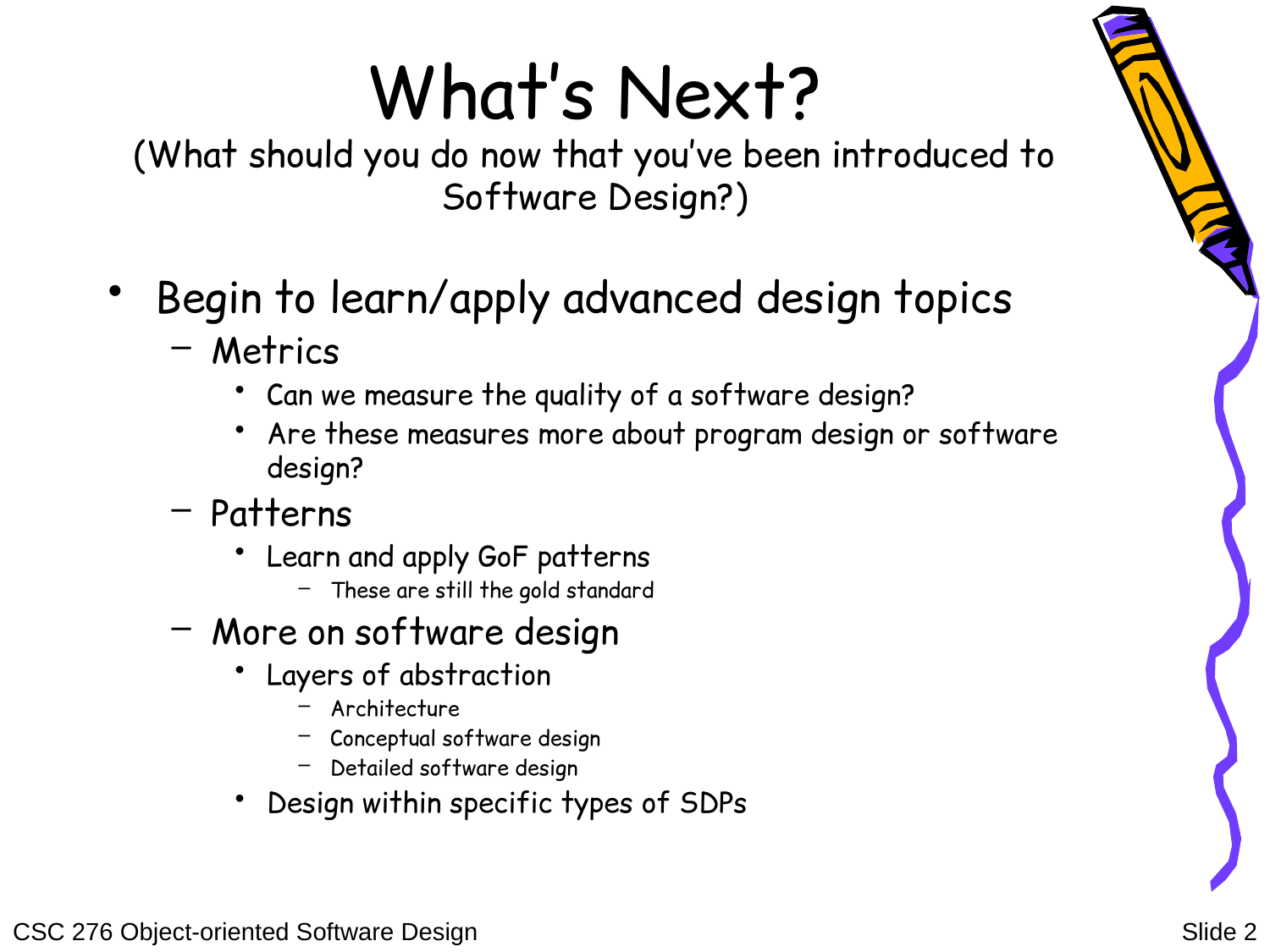

# What’s Next? (What should you do now that you’ve been introduced to Software Design?)
Begin to learn/apply advanced design topics
Metrics
Can we measure the quality of a software design?
Are these measures more about program design or software design?
Patterns
Learn and apply GoF patterns
These are still the gold standard
More on software design
Layers of abstraction
Architecture
Conceptual software design
Detailed software design
Design within specific types of SDPs